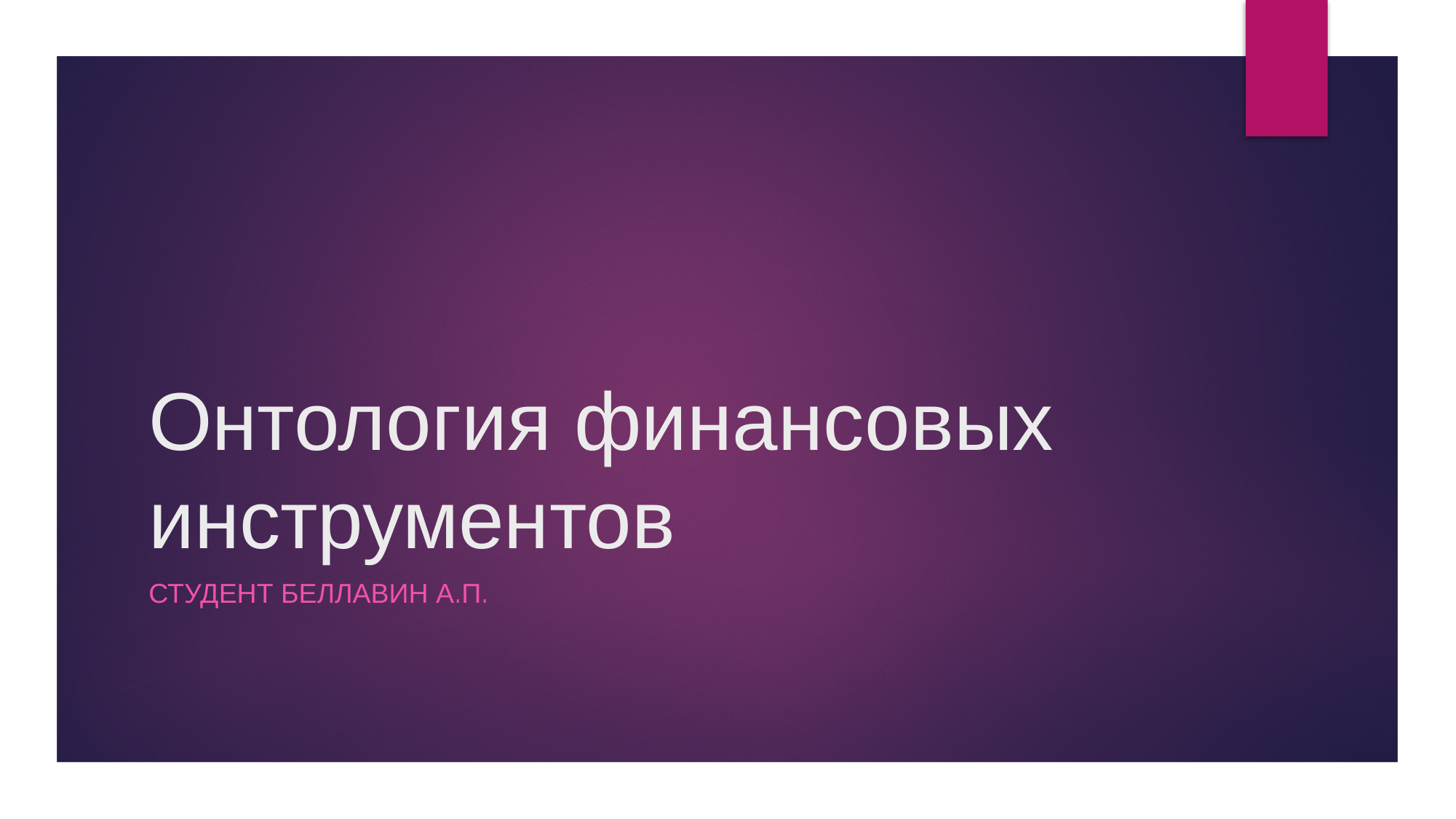

# Онтология финансовых инструментов
Студент Беллавин А.П.